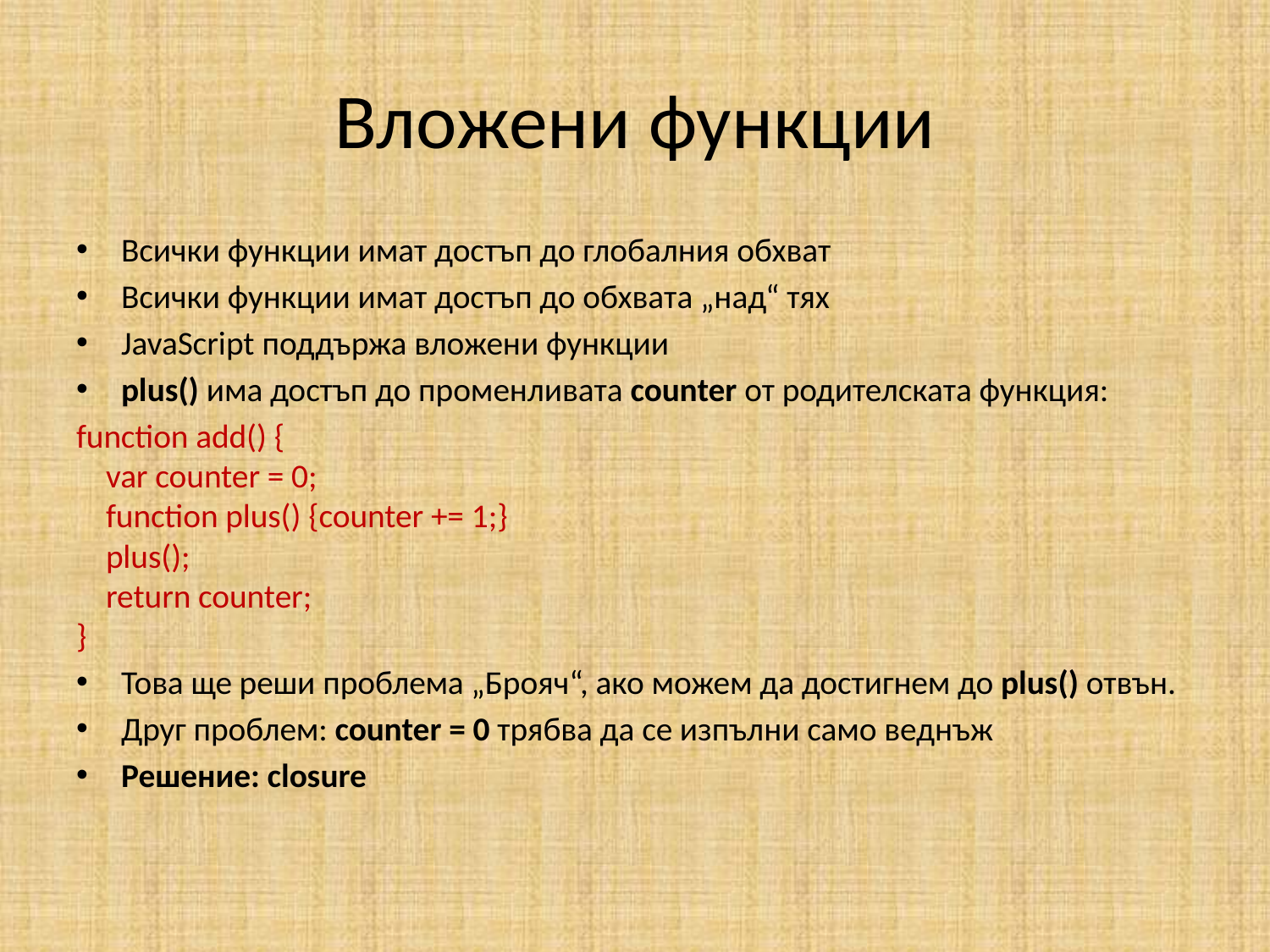

# Вложени функции
Всички функции имат достъп до глобалния обхват
Всички функции имат достъп до обхвата „над“ тях
JavaScript поддържа вложени функции
plus() има достъп до променливата counter от родителската функция:
function add() {
    var counter = 0;
    function plus() {counter += 1;}
    plus();   
    return counter;
}
Това ще реши проблема „Брояч“, ако можем да достигнем до plus() отвън.
Друг проблем: counter = 0 трябва да се изпълни само веднъж
Решение: closure